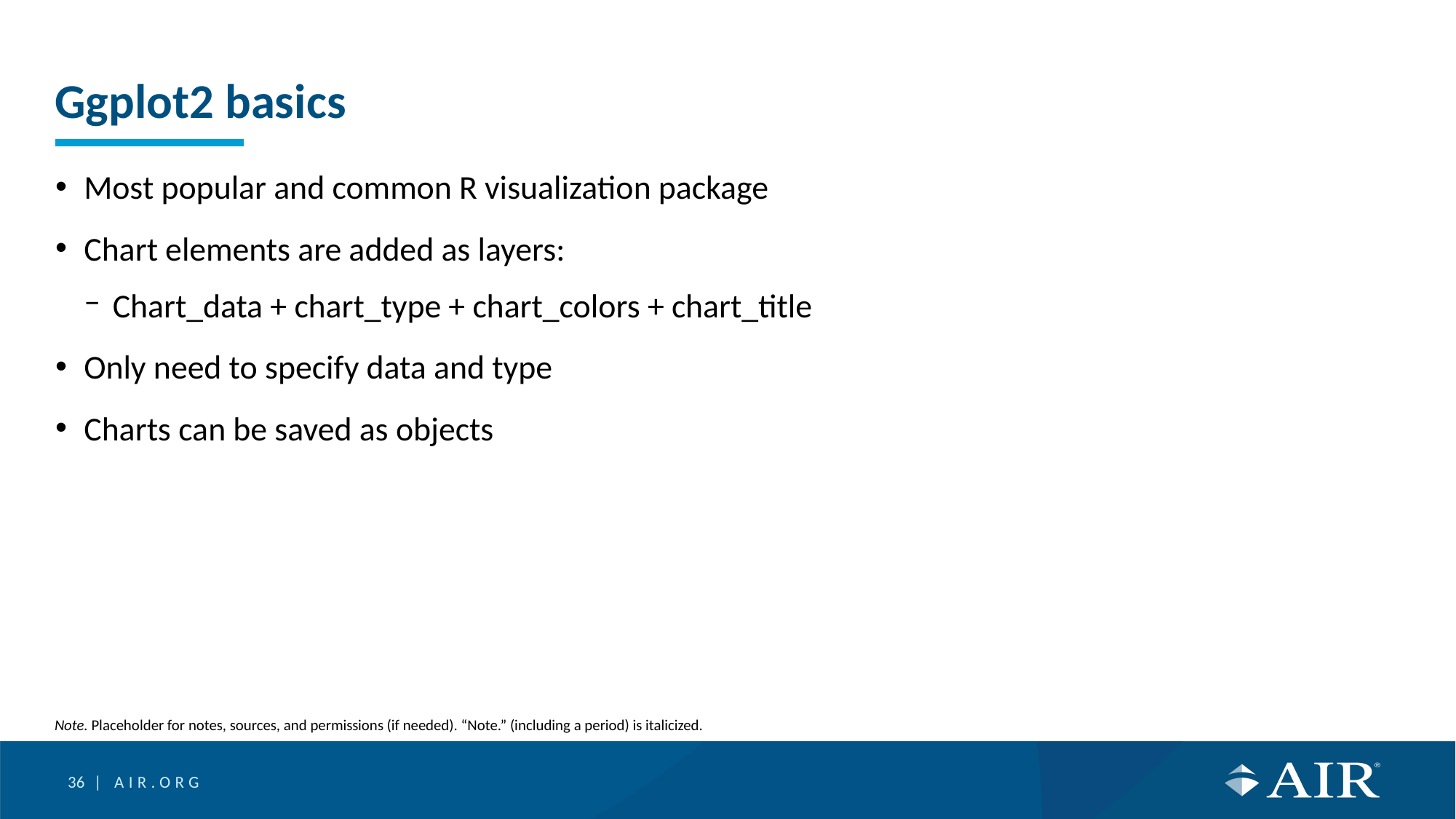

# Ggplot2 basics
Most popular and common R visualization package
Chart elements are added as layers:
Chart_data + chart_type + chart_colors + chart_title
Only need to specify data and type
Charts can be saved as objects
Note. Placeholder for notes, sources, and permissions (if needed). “Note.” (including a period) is italicized.
36